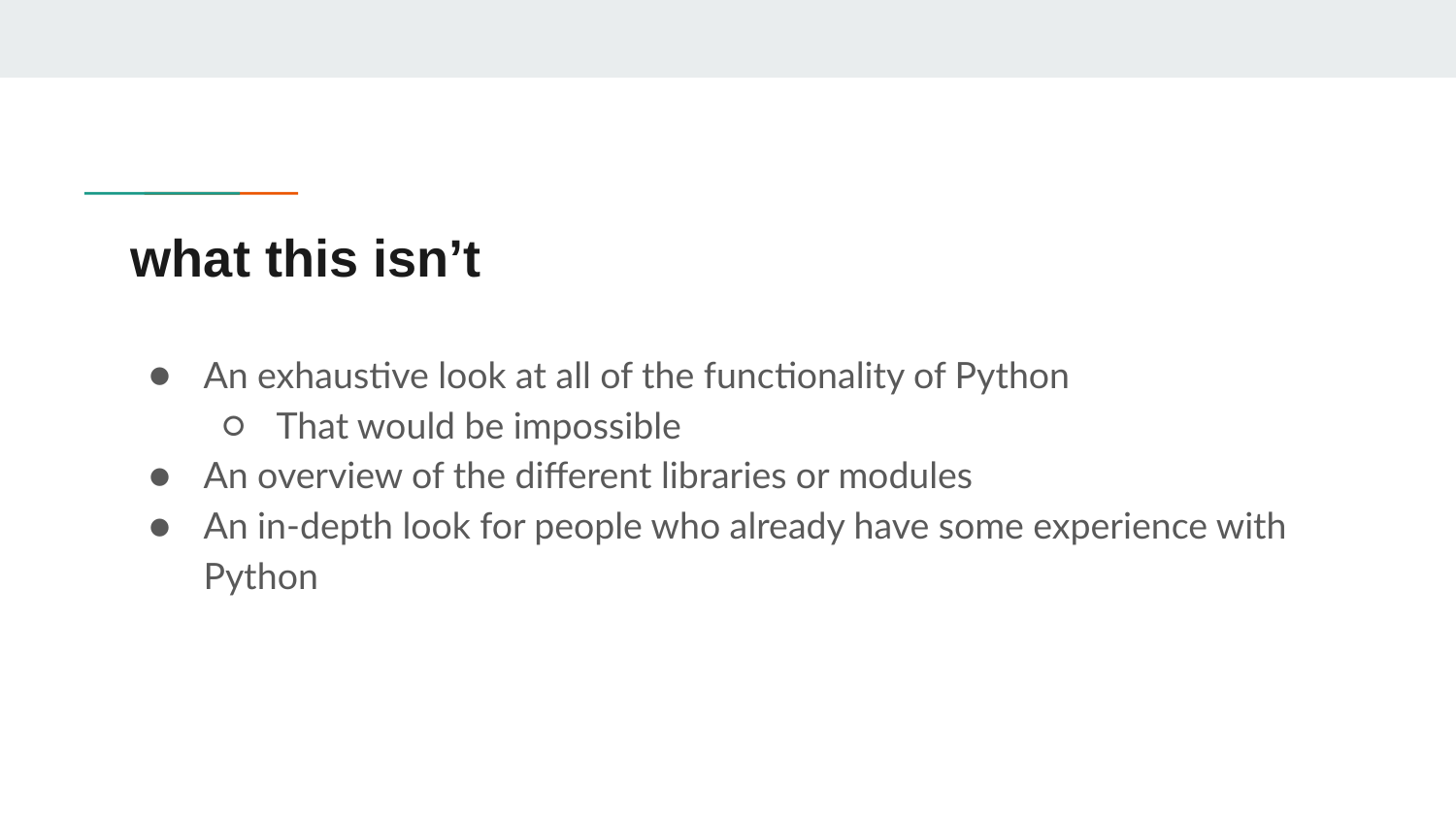

# what this isn’t
An exhaustive look at all of the functionality of Python
That would be impossible
An overview of the different libraries or modules
An in-depth look for people who already have some experience with Python